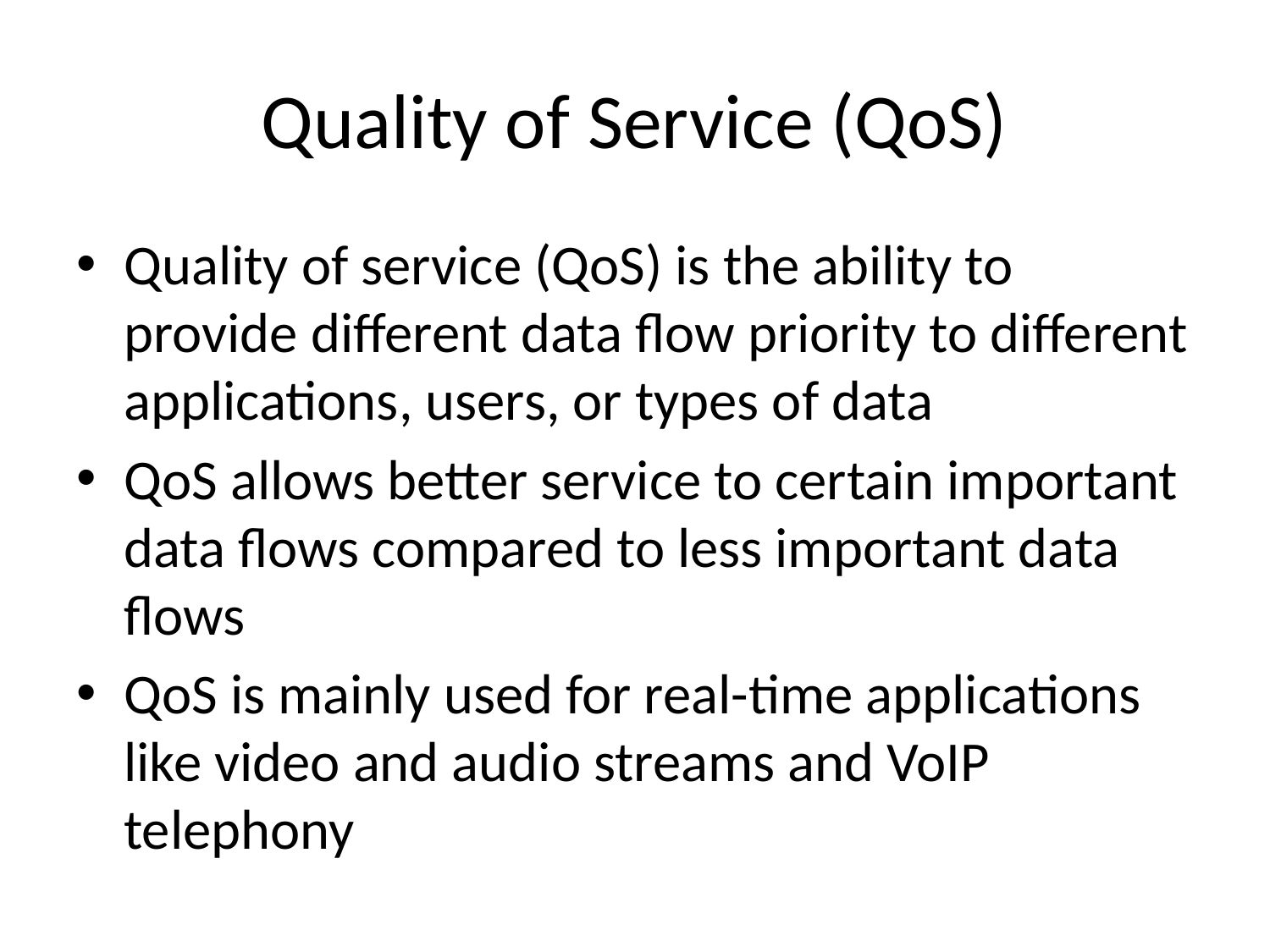

# Quality of Service (QoS)
Quality of service (QoS) is the ability to provide different data flow priority to different applications, users, or types of data
QoS allows better service to certain important data flows compared to less important data flows
QoS is mainly used for real-time applications like video and audio streams and VoIP telephony